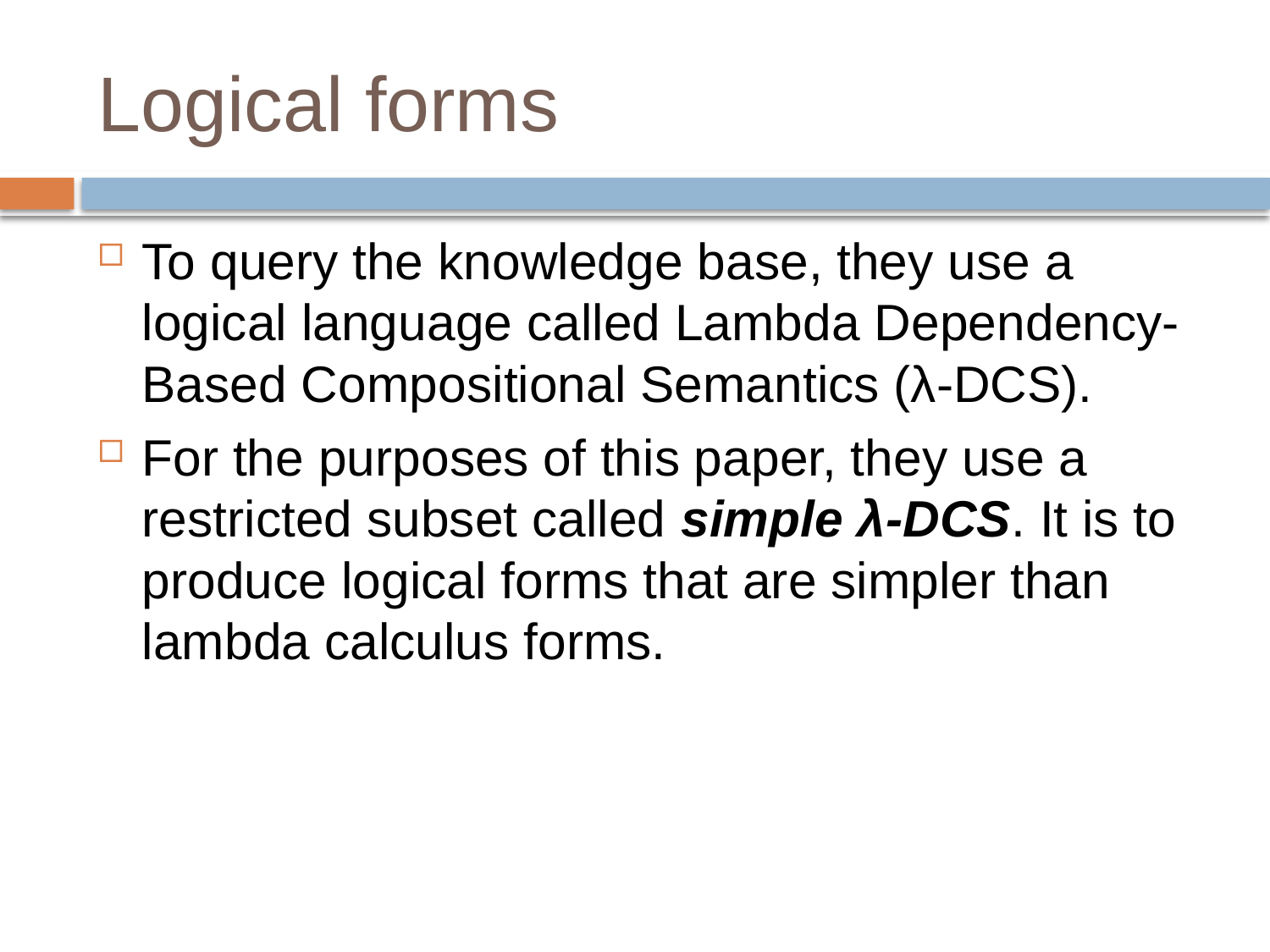

# Logical forms
To query the knowledge base, they use a logical language called Lambda Dependency-Based Compositional Semantics (λ-DCS).
For the purposes of this paper, they use a restricted subset called simple λ-DCS. It is to produce logical forms that are simpler than lambda calculus forms.